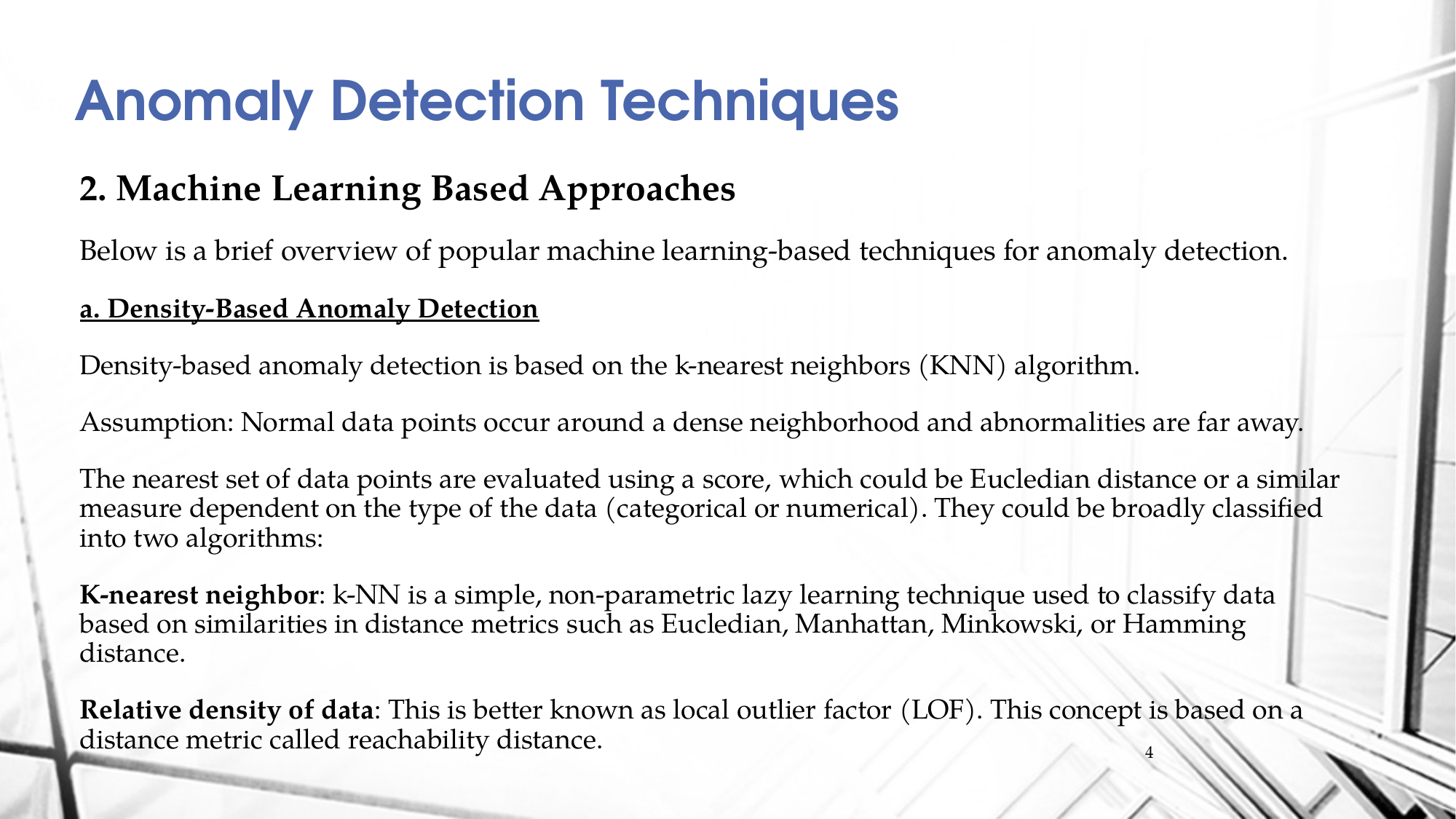

# Anomaly Detection Techniques
2. Machine Learning Based Approaches
Below is a brief overview of popular machine learning-based techniques for anomaly detection.
a. Density-Based Anomaly Detection
Density-based anomaly detection is based on the k-nearest neighbors (KNN) algorithm.
Assumption: Normal data points occur around a dense neighborhood and abnormalities are far away.
The nearest set of data points are evaluated using a score, which could be Eucledian distance or a similar measure dependent on the type of the data (categorical or numerical). They could be broadly classified into two algorithms:
K-nearest neighbor: k-NN is a simple, non-parametric lazy learning technique used to classify data based on similarities in distance metrics such as Eucledian, Manhattan, Minkowski, or Hamming distance.
Relative density of data: This is better known as local outlier factor (LOF). This concept is based on a distance metric called reachability distance.
4